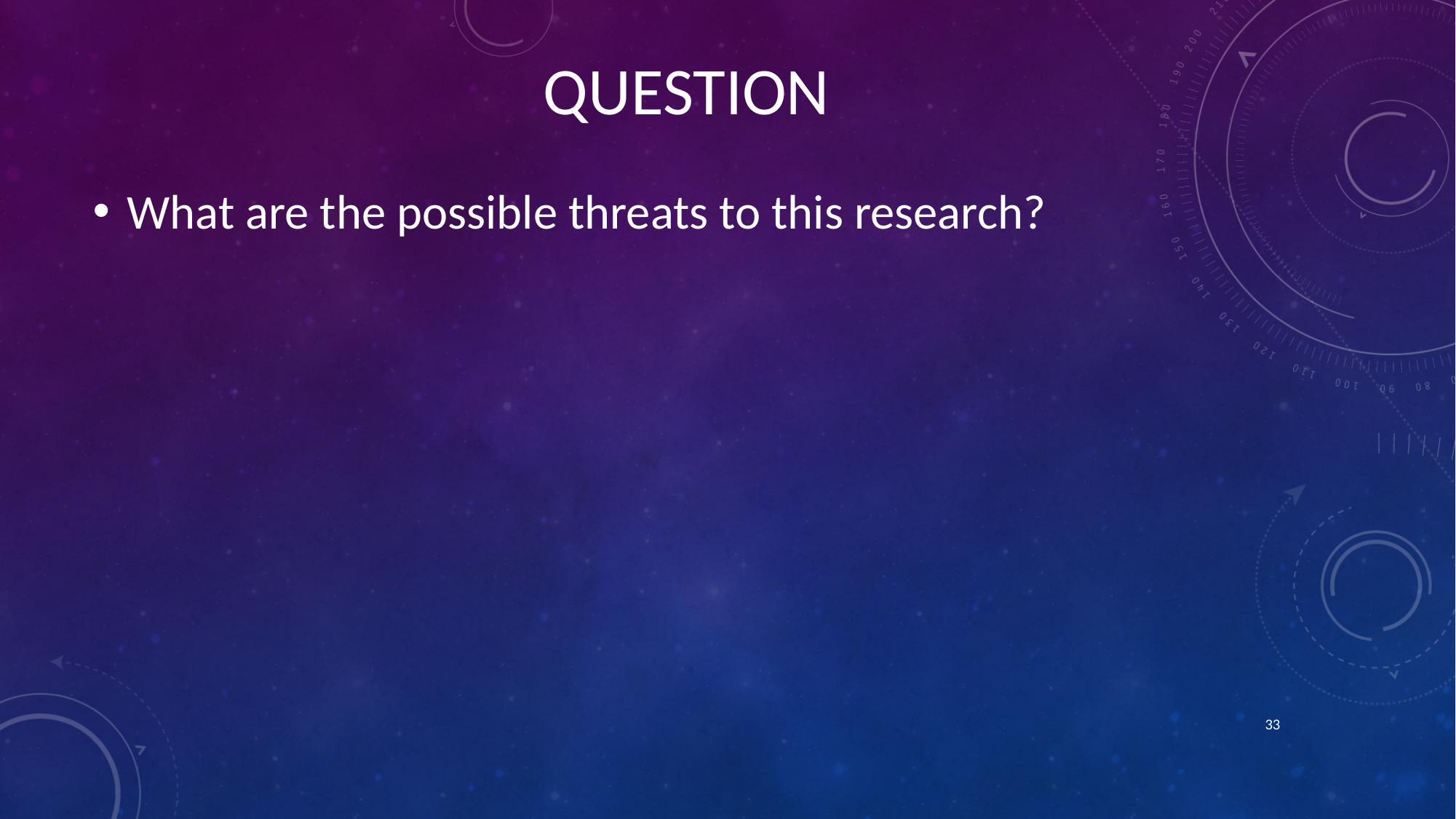

# Question
What are the possible threats to this research?

33